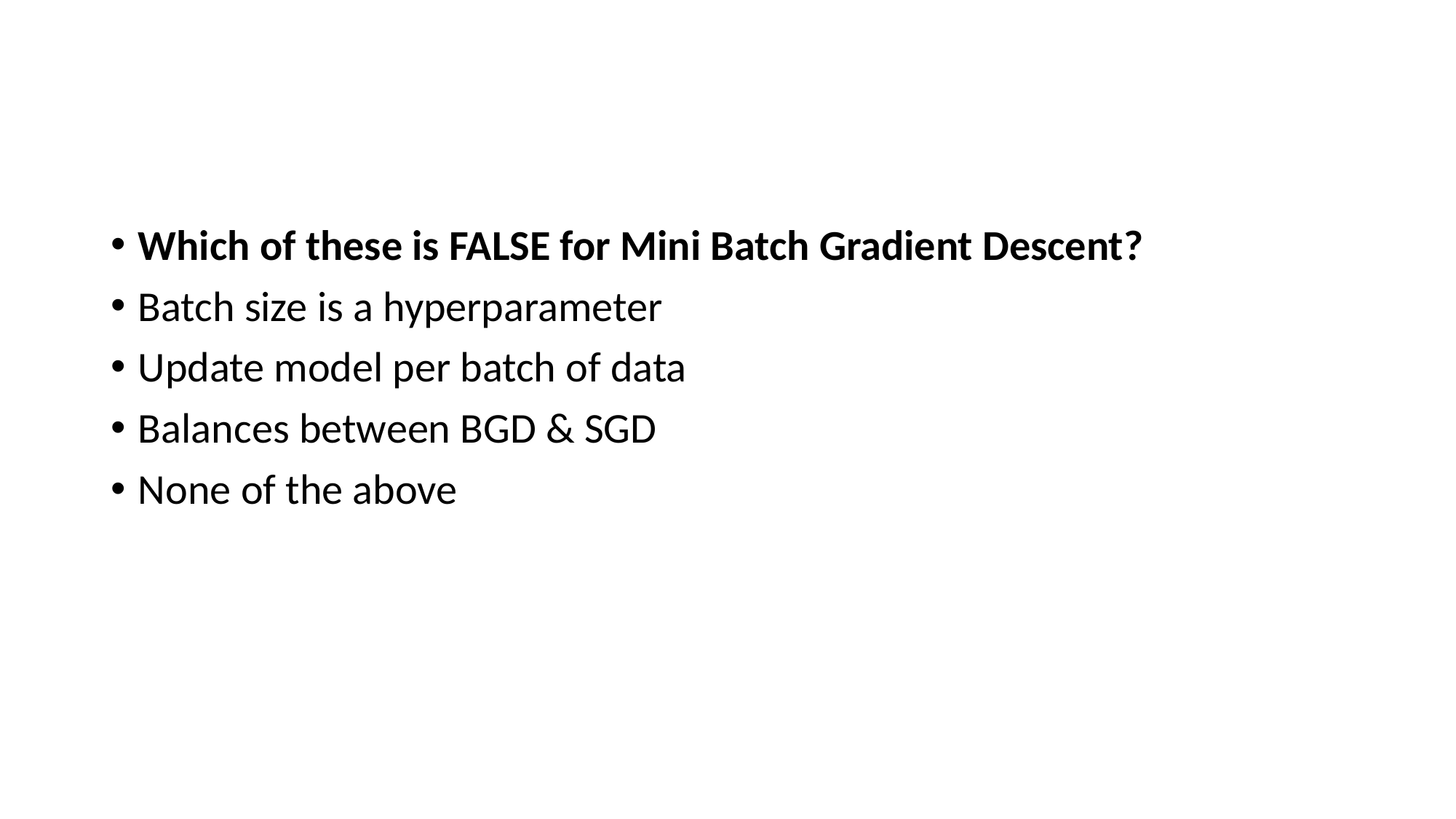

Which of these is FALSE for Mini Batch Gradient Descent?
Batch size is a hyperparameter
Update model per batch of data
Balances between BGD & SGD
None of the above